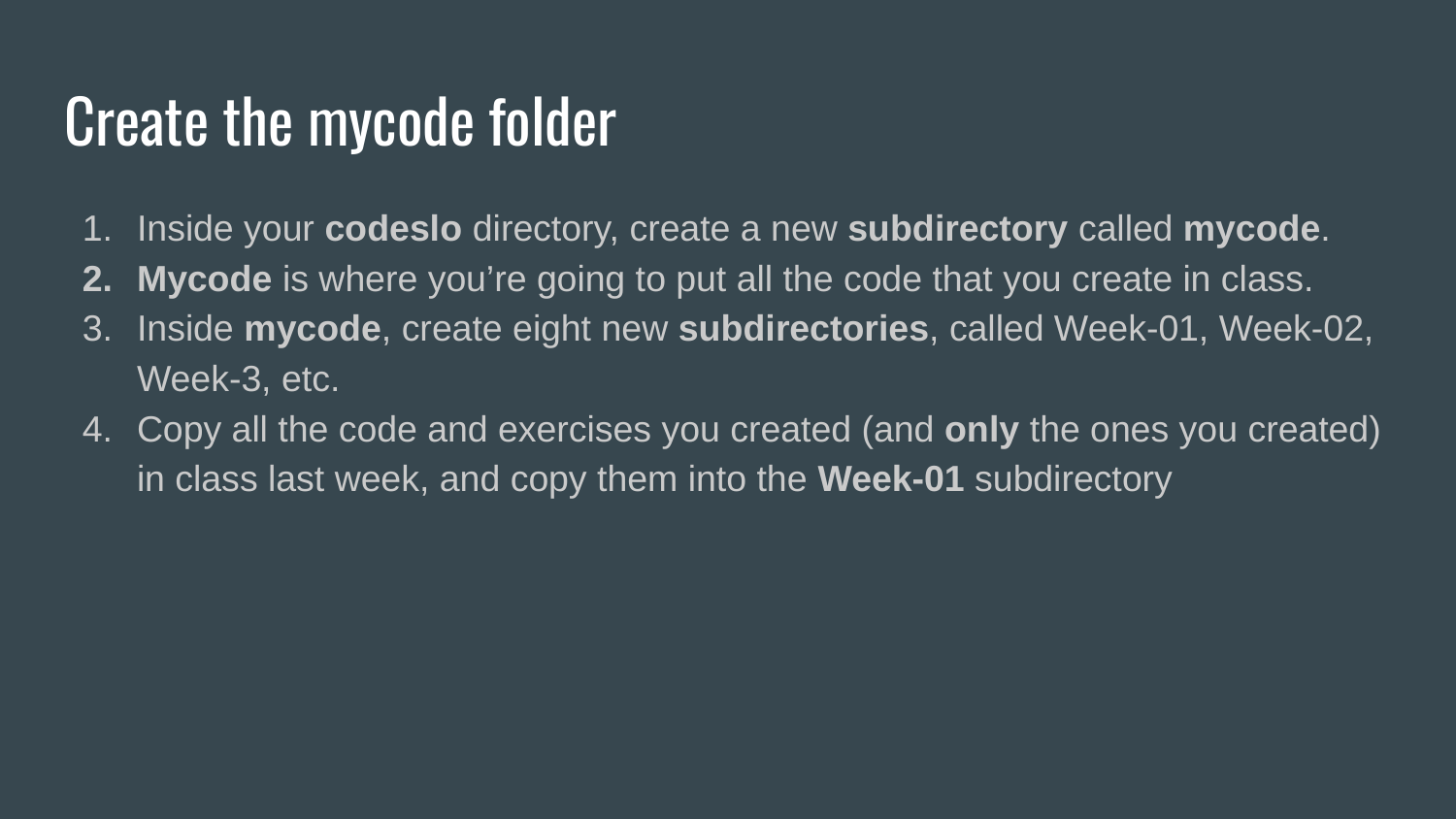

# Create the mycode folder
Inside your codeslo directory, create a new subdirectory called mycode.
Mycode is where you’re going to put all the code that you create in class.
Inside mycode, create eight new subdirectories, called Week-01, Week-02, Week-3, etc.
Copy all the code and exercises you created (and only the ones you created) in class last week, and copy them into the Week-01 subdirectory